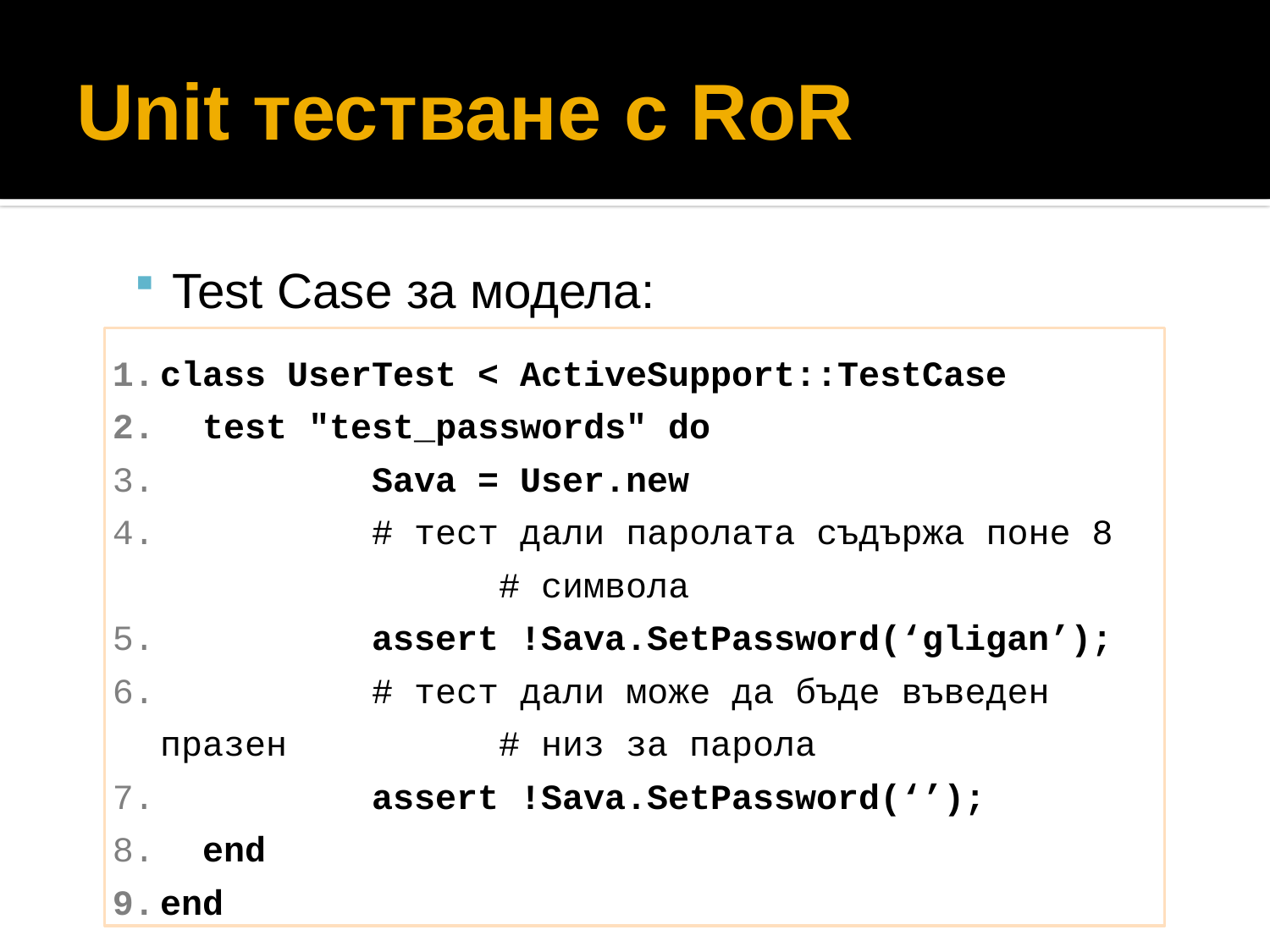

# Unit тестване с RoR
Test Case за модела:

class UserTest < ActiveSupport::TestCase
  test "test_passwords" do
	    Sava = User.new
	    # тест дали паролата съдържа поне 8 		    # символа
	    assert !Sava.SetPassword(‘gligan’);
	    # тест дали може да бъде въведен празен 	    # низ за парола
	    assert !Sava.SetPassword(‘’);
  end
end